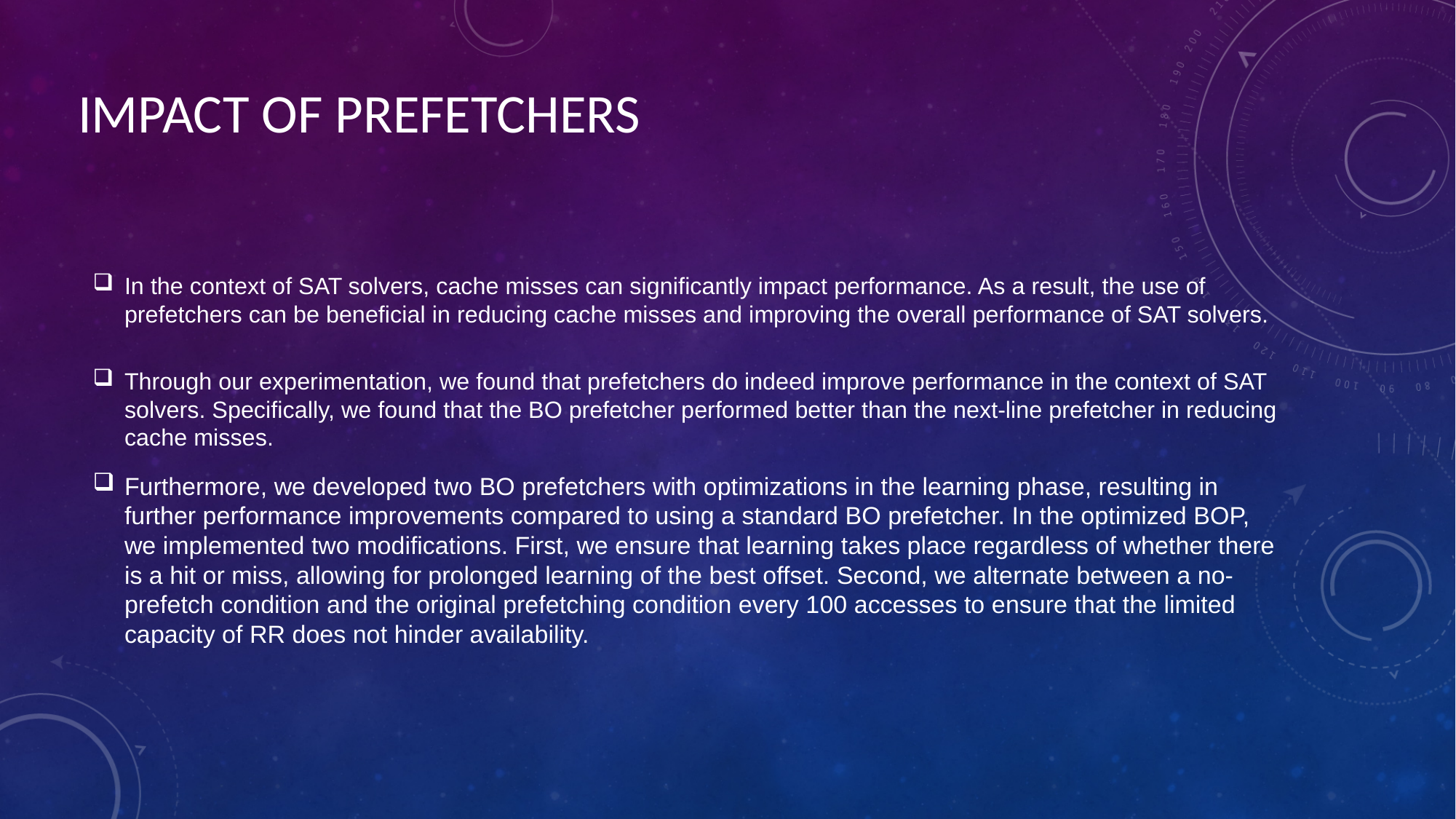

# Impact of prefetchers
In the context of SAT solvers, cache misses can significantly impact performance. As a result, the use of prefetchers can be beneficial in reducing cache misses and improving the overall performance of SAT solvers.
Through our experimentation, we found that prefetchers do indeed improve performance in the context of SAT solvers. Specifically, we found that the BO prefetcher performed better than the next-line prefetcher in reducing cache misses.
Furthermore, we developed two BO prefetchers with optimizations in the learning phase, resulting in further performance improvements compared to using a standard BO prefetcher. In the optimized BOP, we implemented two modifications. First, we ensure that learning takes place regardless of whether there is a hit or miss, allowing for prolonged learning of the best offset. Second, we alternate between a no-prefetch condition and the original prefetching condition every 100 accesses to ensure that the limited capacity of RR does not hinder availability.